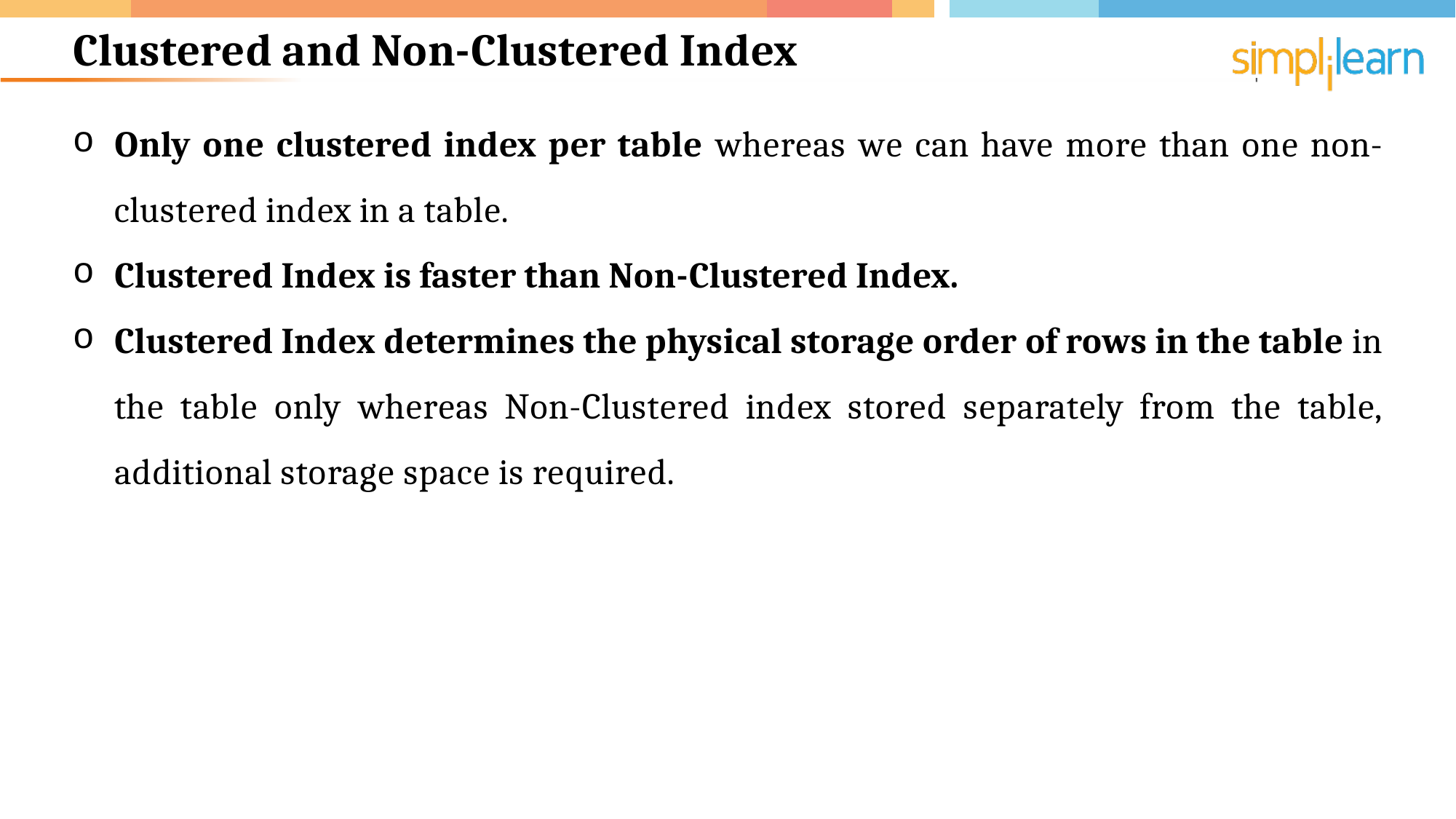

# Clustered and Non-Clustered Index
Only one clustered index per table whereas we can have more than one non-clustered index in a table.
Clustered Index is faster than Non-Clustered Index.
Clustered Index determines the physical storage order of rows in the table in the table only whereas Non-Clustered index stored separately from the table, additional storage space is required.